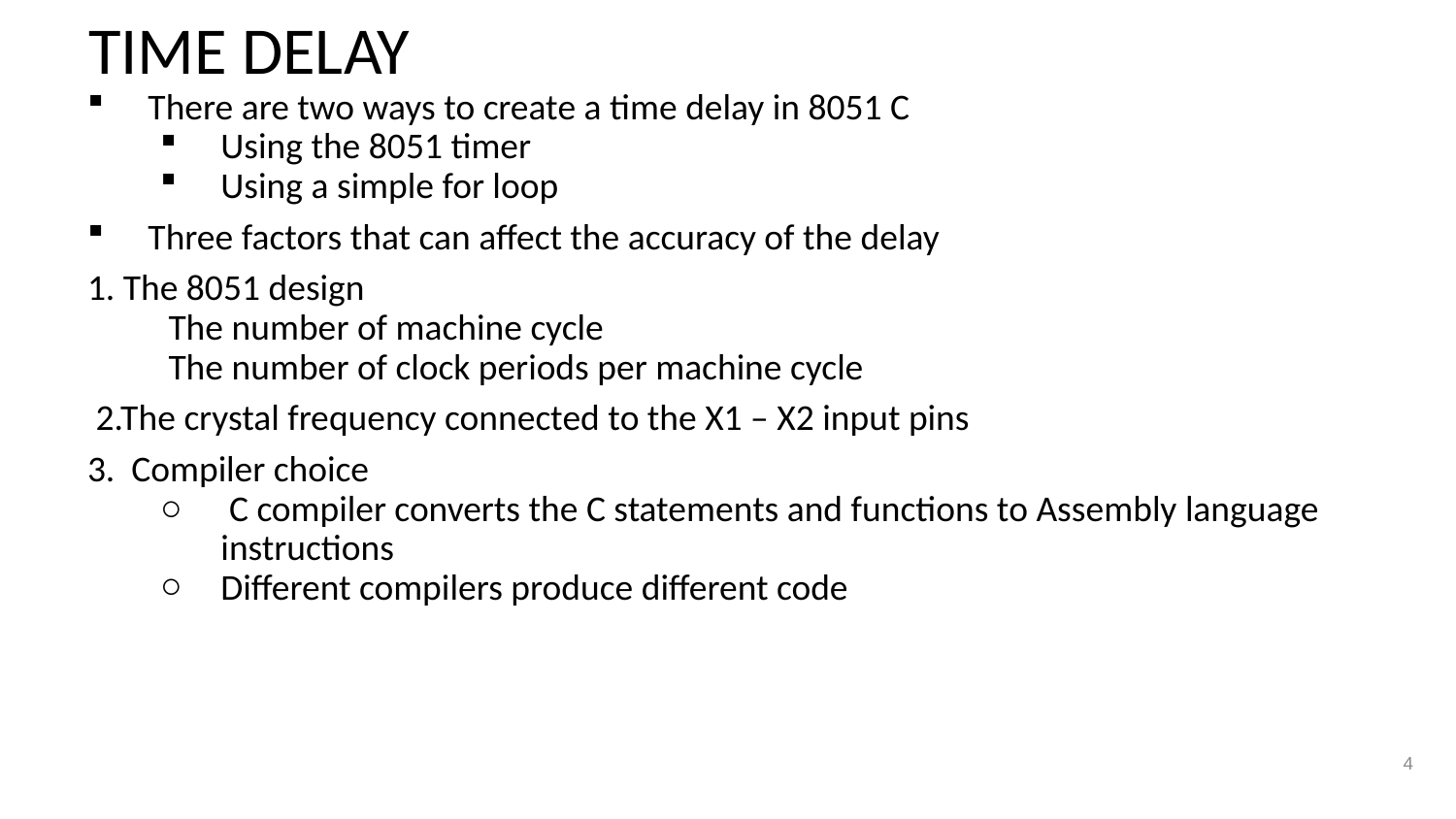

# TIME DELAY
There are two ways to create a time delay in 8051 C
Using the 8051 timer
Using a simple for loop
Three factors that can affect the accuracy of the delay
1. The 8051 design
 The number of machine cycle
 The number of clock periods per machine cycle
 2.The crystal frequency connected to the X1 – X2 input pins
3.  Compiler choice
 C compiler converts the C statements and functions to Assembly language instructions
Different compilers produce different code
4